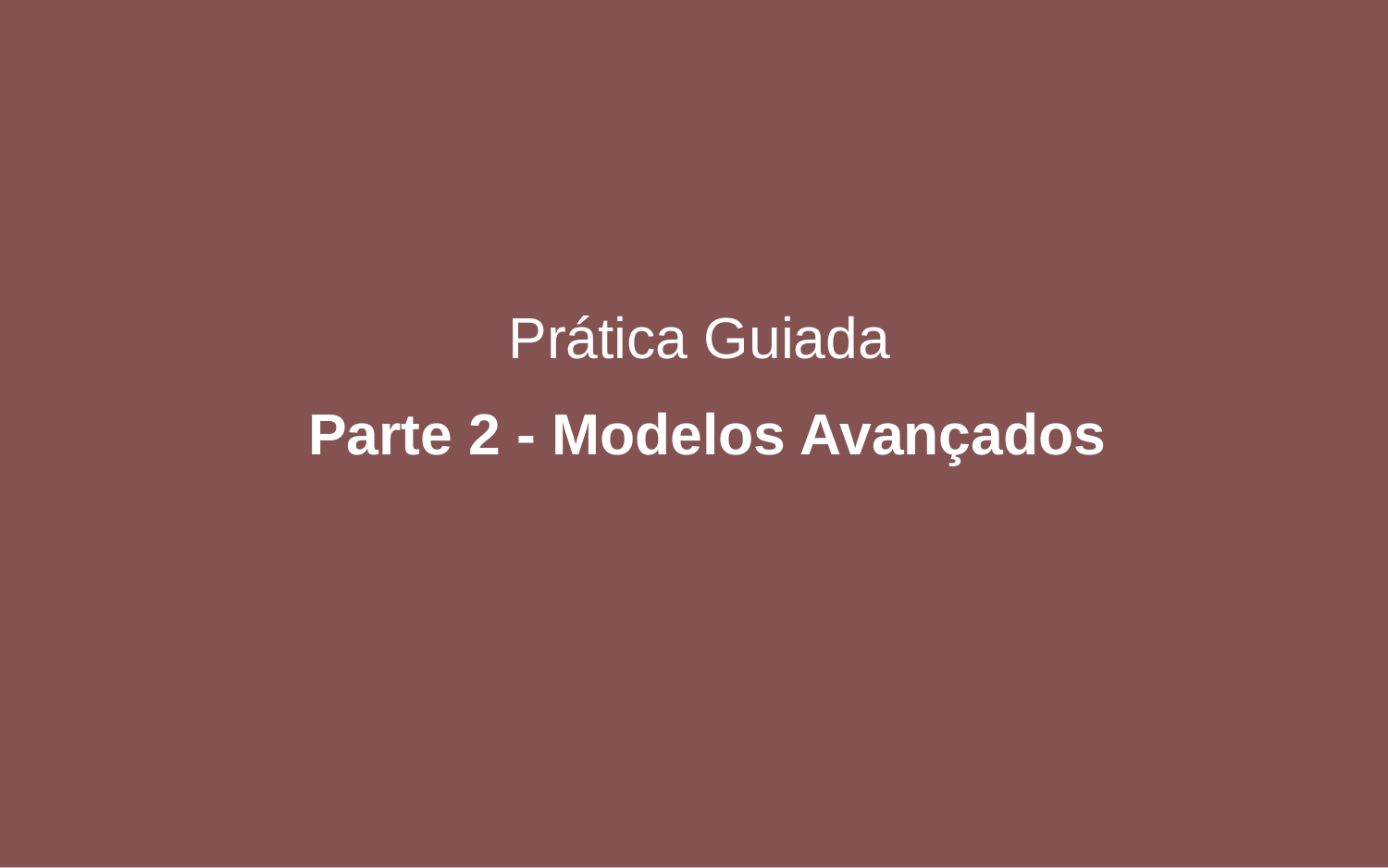

Prática Guiada
Parte 2 - Modelos Avançados